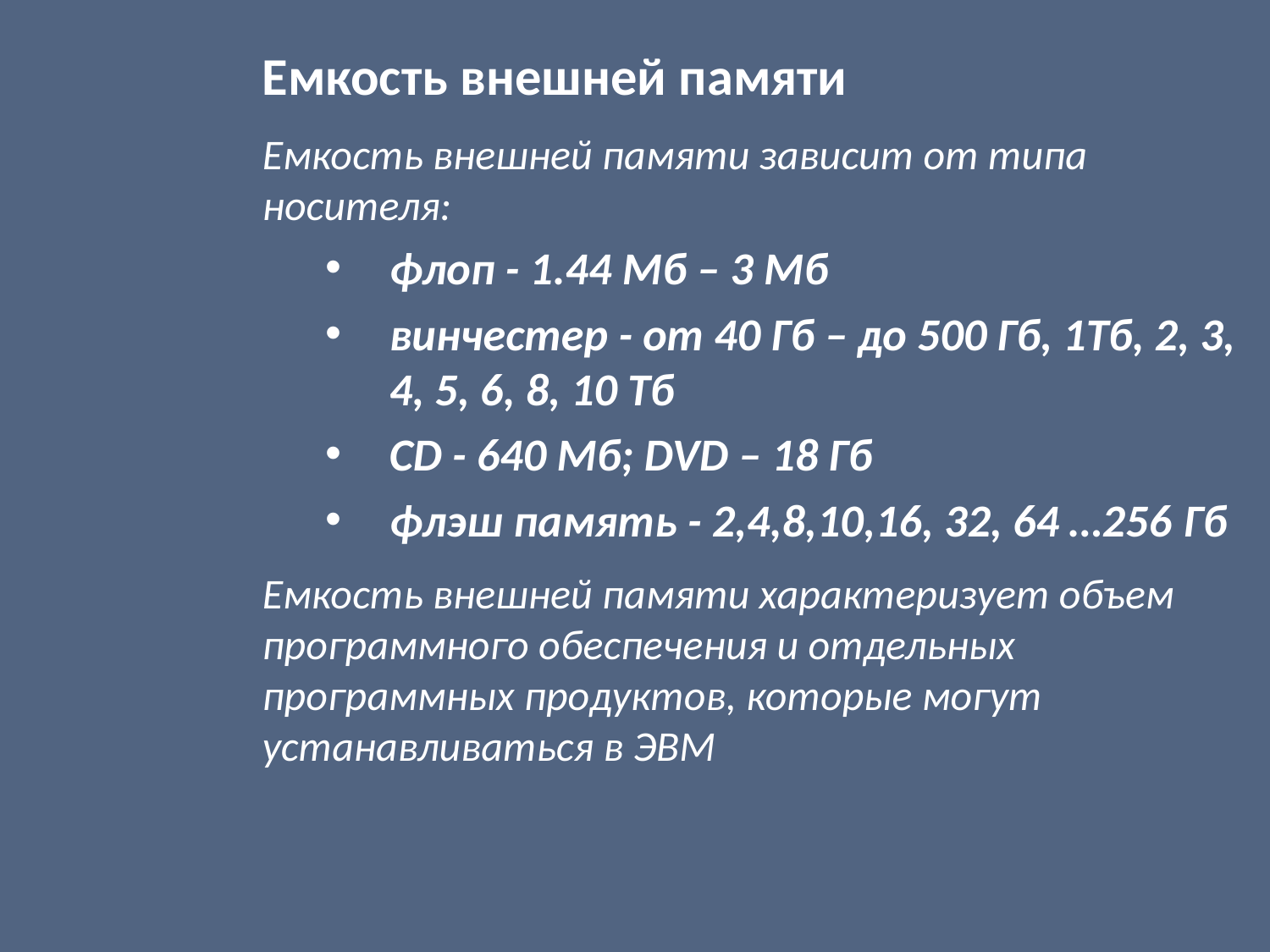

Емкость внешней памяти
Емкость внешней памяти зависит от типа носителя:
флоп - 1.44 Мб – 3 Мб
винчестер - от 40 Гб – до 500 Гб, 1Тб, 2, 3, 4, 5, 6, 8, 10 Тб
CD - 640 Мб; DVD – 18 Гб
флэш память - 2,4,8,10,16, 32, 64 …256 Гб
Емкость внешней памяти характеризует объем программного обеспечения и отдельных программных продуктов, которые могут устанавливаться в ЭВМ